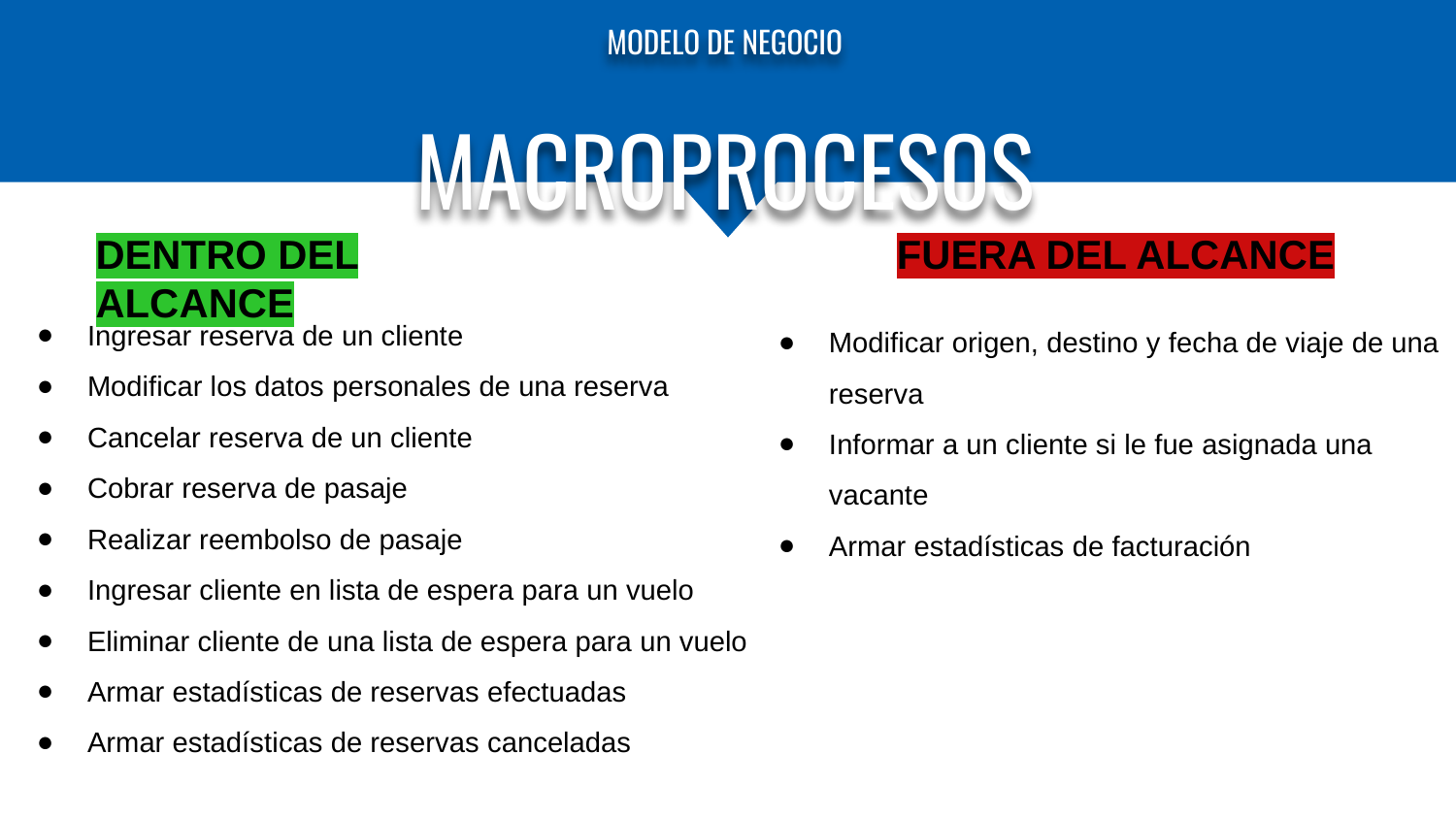

MODELO DE NEGOCIO
MACROPROCESOS

DENTRO DEL ALCANCE
FUERA DEL ALCANCE
Ingresar reserva de un cliente
Modificar los datos personales de una reserva
Cancelar reserva de un cliente
Cobrar reserva de pasaje
Realizar reembolso de pasaje
Ingresar cliente en lista de espera para un vuelo
Eliminar cliente de una lista de espera para un vuelo
Armar estadísticas de reservas efectuadas
Armar estadísticas de reservas canceladas
Modificar origen, destino y fecha de viaje de una reserva
Informar a un cliente si le fue asignada una
vacante
Armar estadísticas de facturación